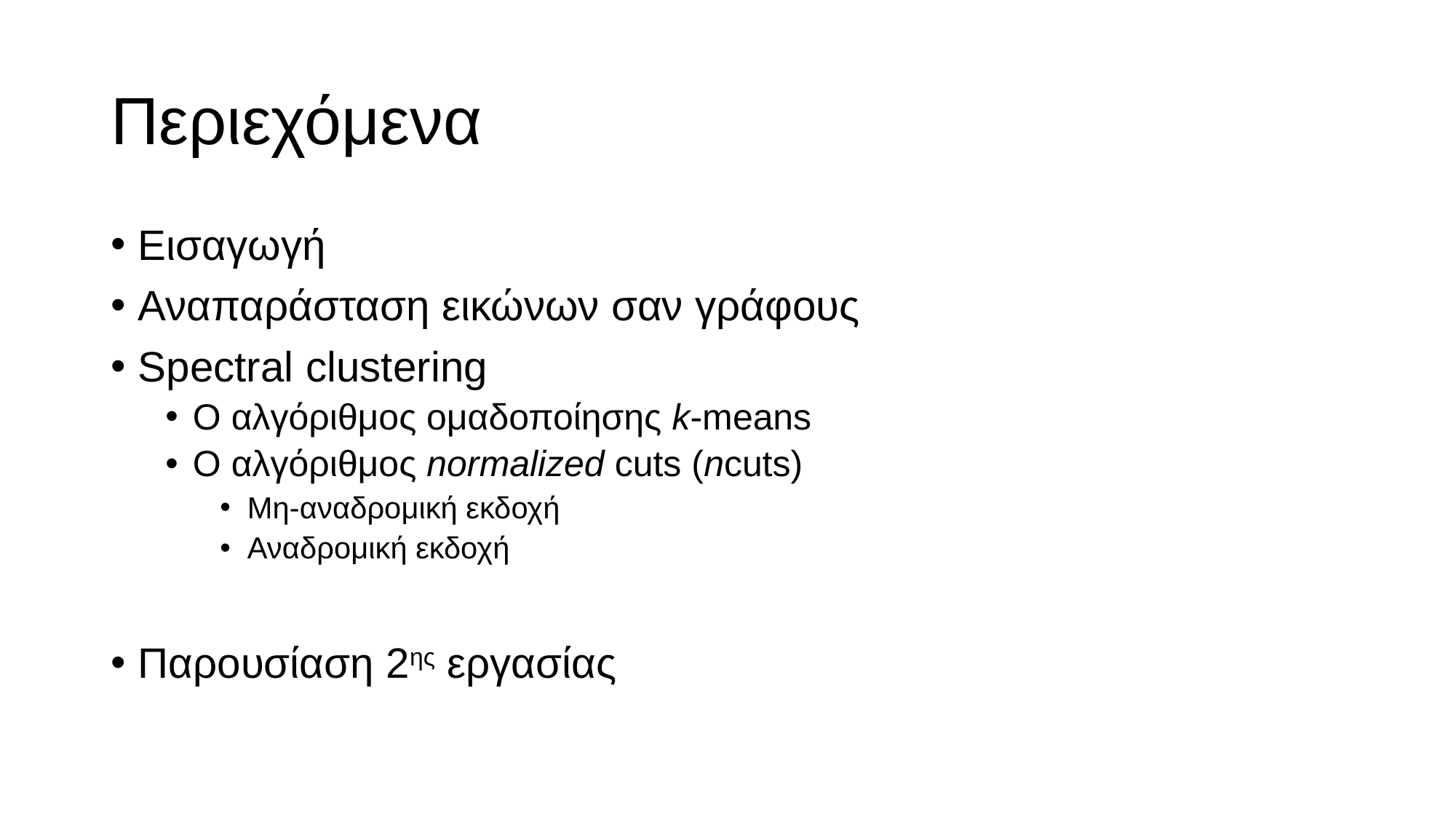

# Περιεχόμενα
Εισαγωγή
Αναπαράσταση εικώνων σαν γράφους
Spectral clustering
Ο αλγόριθμος ομαδοποίησης k-means
Ο αλγόριθμος normalized cuts (ncuts)
Μη-αναδρομική εκδοχή
Αναδρομική εκδοχή

Παρουσίαση 2ης εργασίας